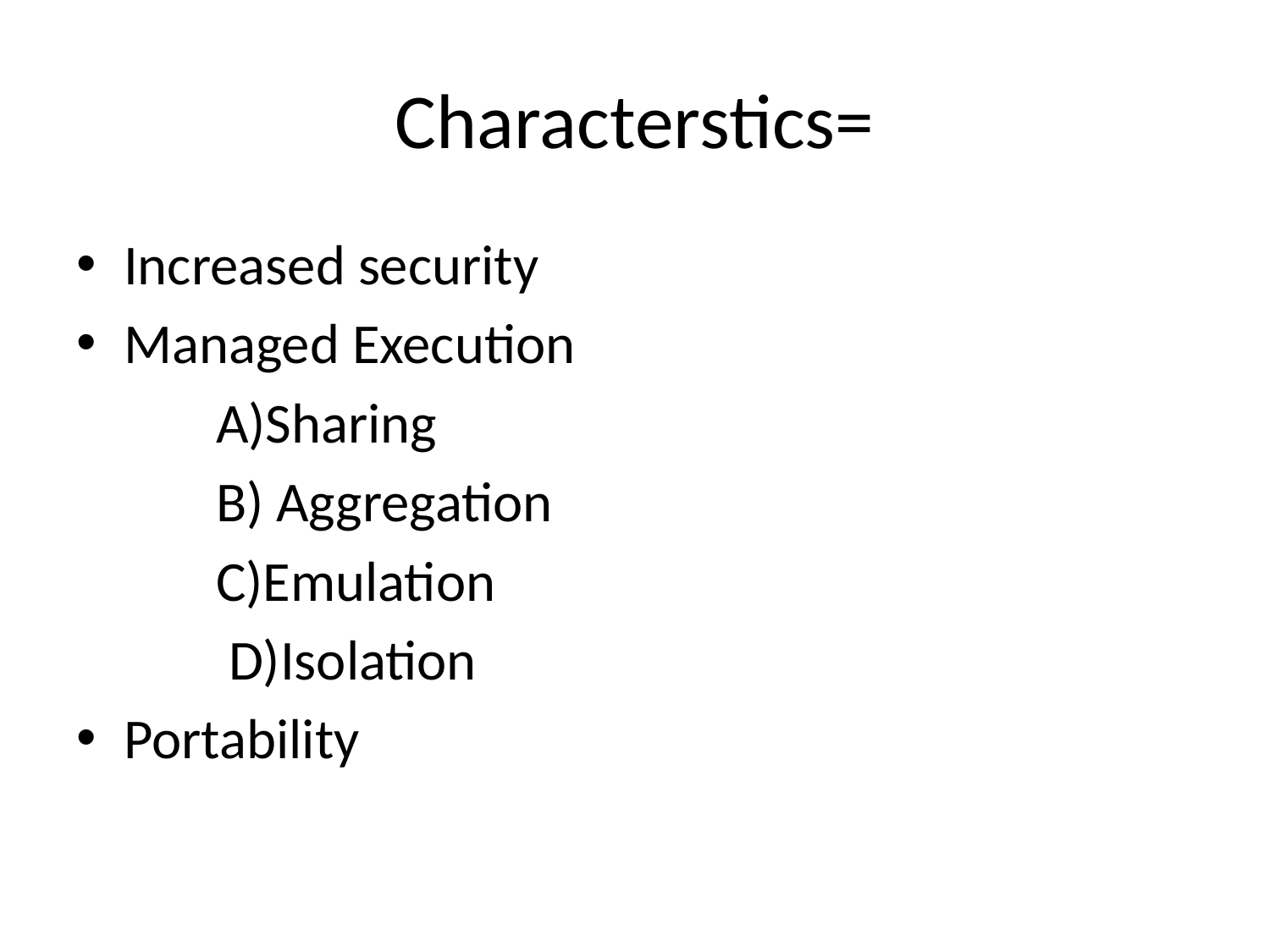

# Characterstics=
Increased security
Managed Execution
           A)Sharing
           B) Aggregation
           C)Emulation
            D)Isolation
Portability